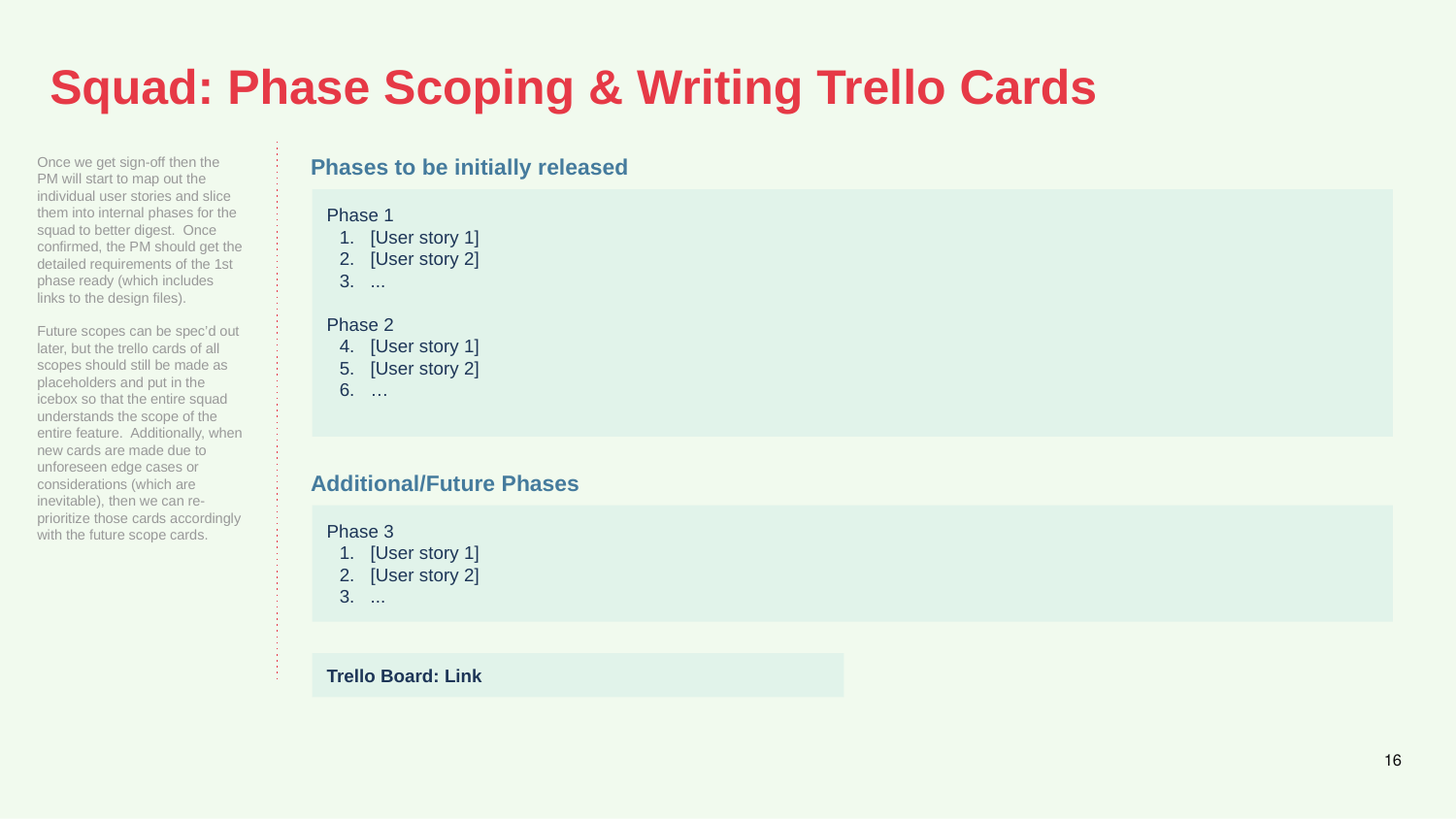

Squad: Phase Scoping & Writing Trello Cards
Once we get sign-off then the PM will start to map out the individual user stories and slice them into internal phases for the squad to better digest.  Once confirmed, the PM should get the detailed requirements of the 1st phase ready (which includes links to the design files).

Future scopes can be spec’d out later, but the trello cards of all scopes should still be made as placeholders and put in the icebox so that the entire squad understands the scope of the entire feature.  Additionally, when new cards are made due to unforeseen edge cases or considerations (which are inevitable), then we can re-prioritize those cards accordingly with the future scope cards.

Phases to be initially released
Phase 1
[User story 1]
[User story 2]
...

Phase 2
[User story 1]
[User story 2]
…

Additional/Future Phases
Phase 3
[User story 1]
[User story 2]
...
Trello Board: Link